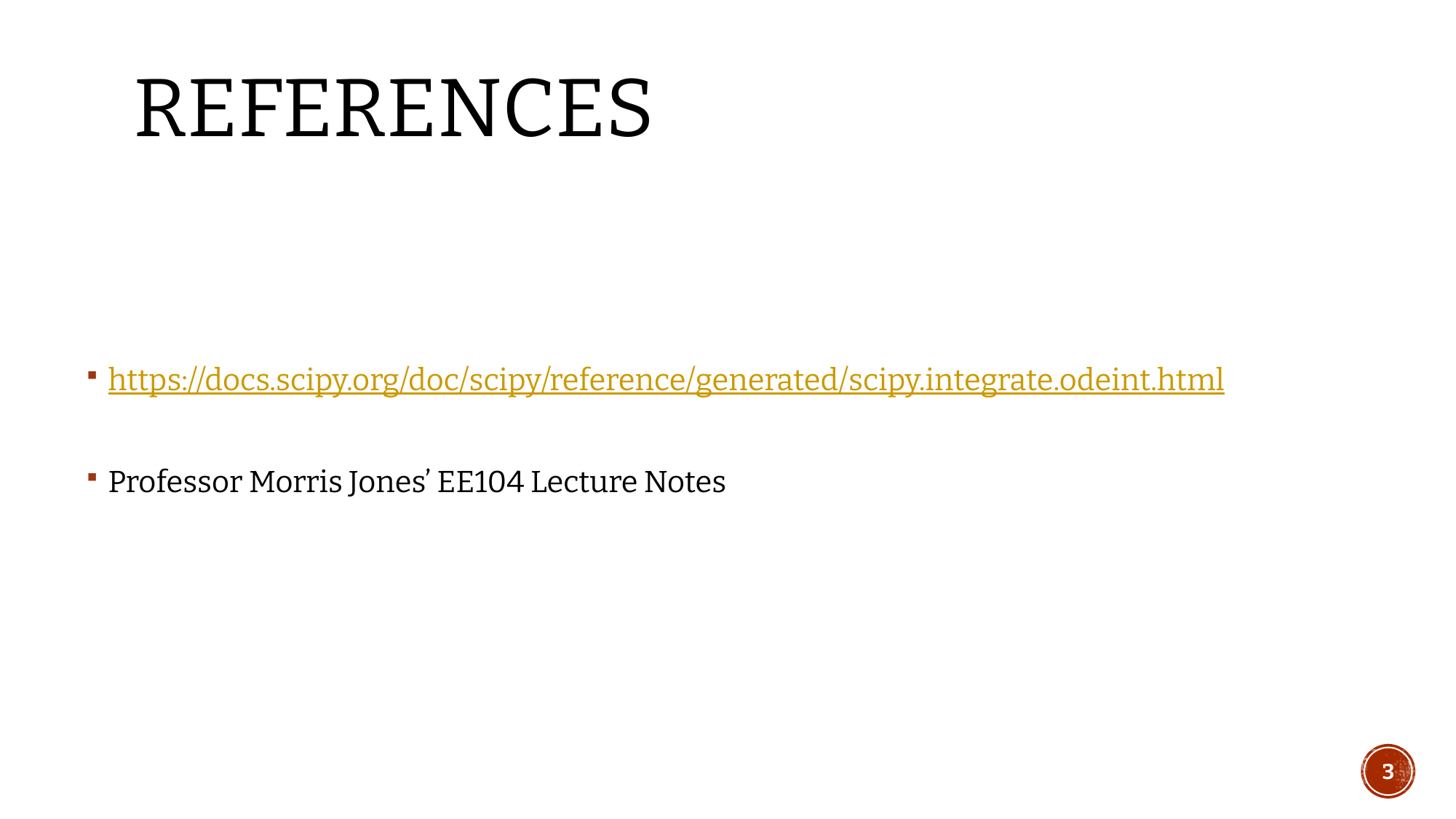

# References

https://docs.scipy.org/doc/scipy/reference/generated/scipy.integrate.odeint.html

Professor Morris Jones’ EE104 Lecture Notes
3